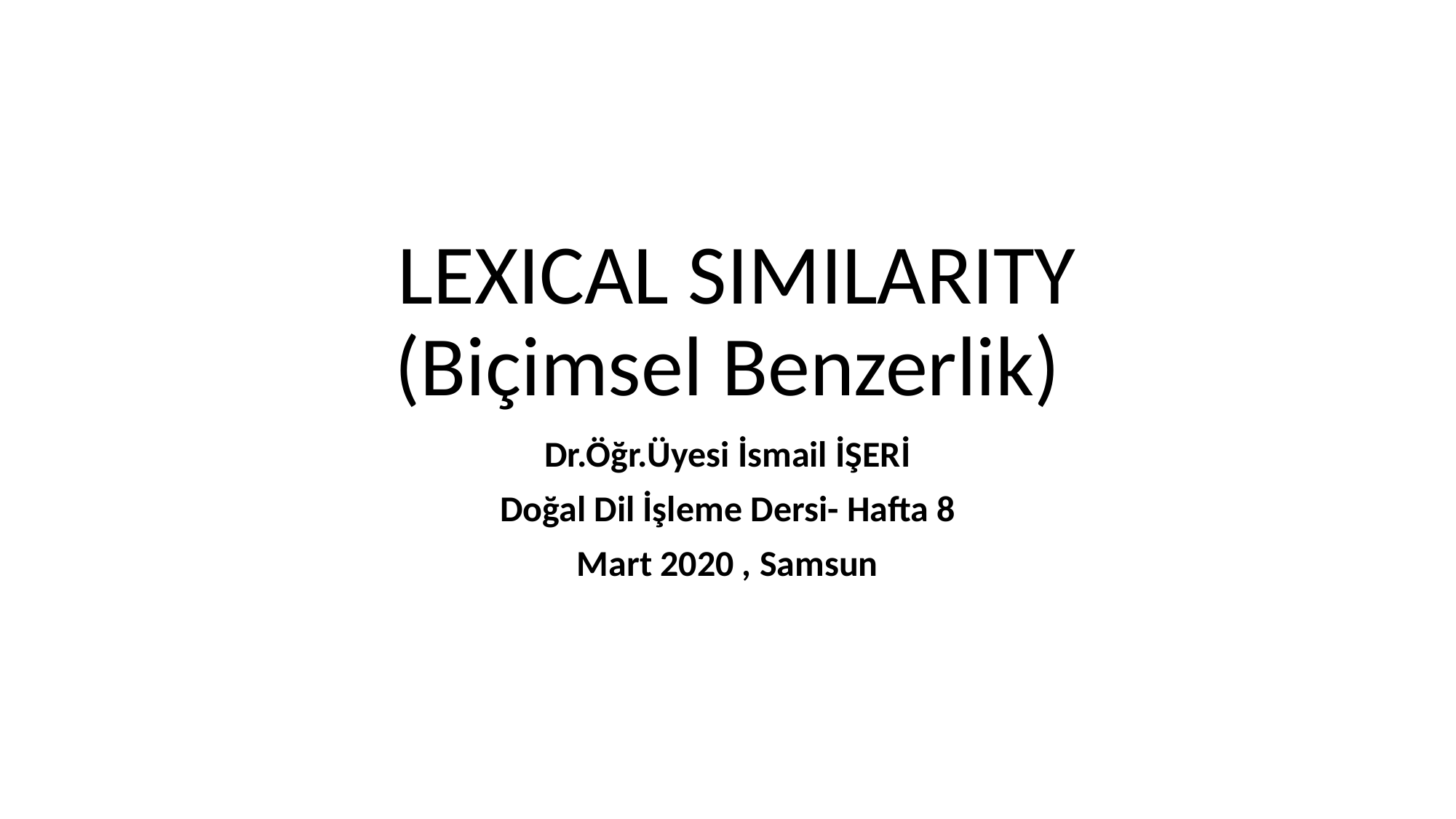

# LEXICAL SIMILARITY (Biçimsel Benzerlik)
Dr.Öğr.Üyesi İsmail İŞERİ
Doğal Dil İşleme Dersi- Hafta 8
Mart 2020 , Samsun